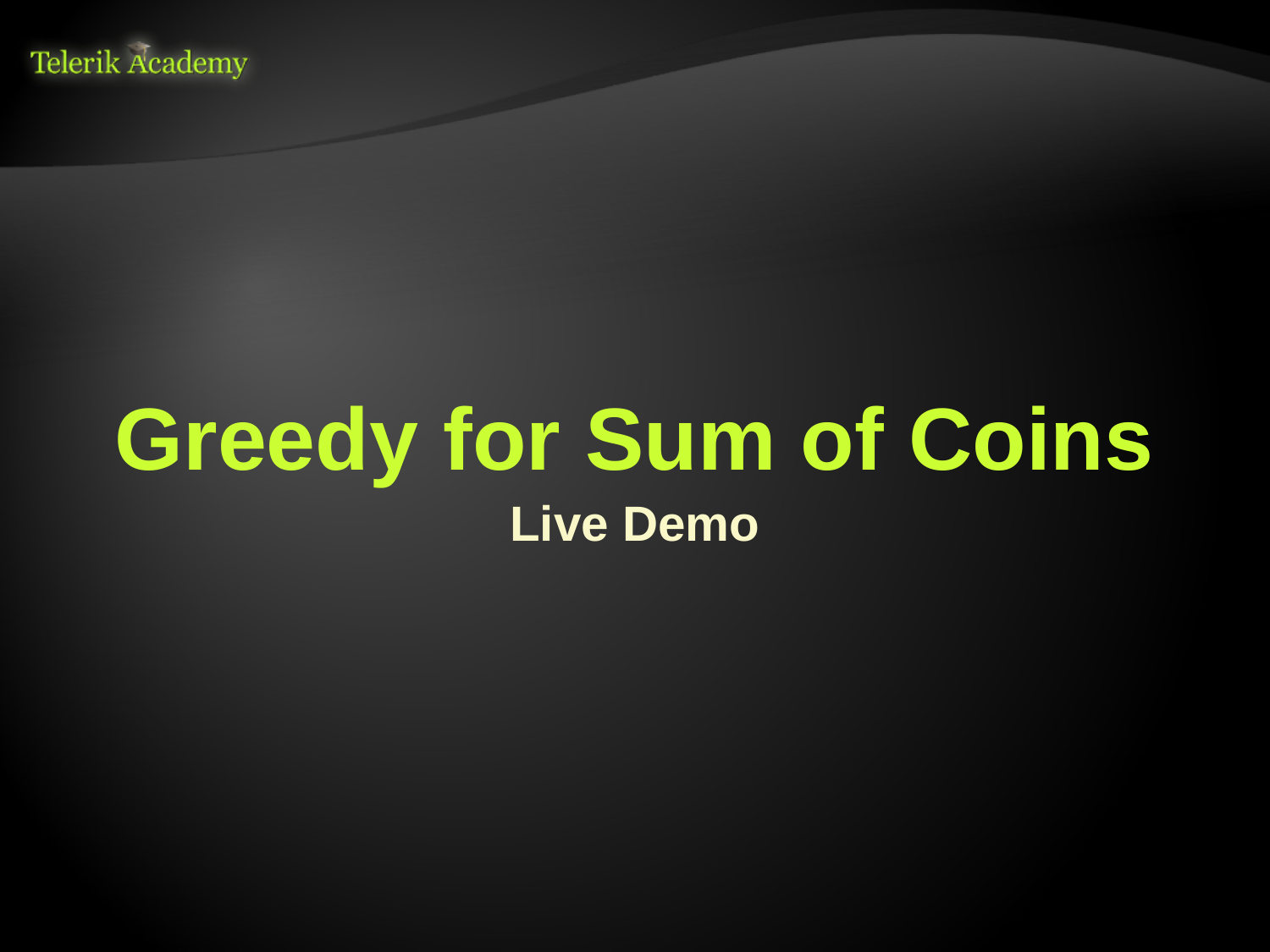

# Greedy for Sum of Coins
Live Demo